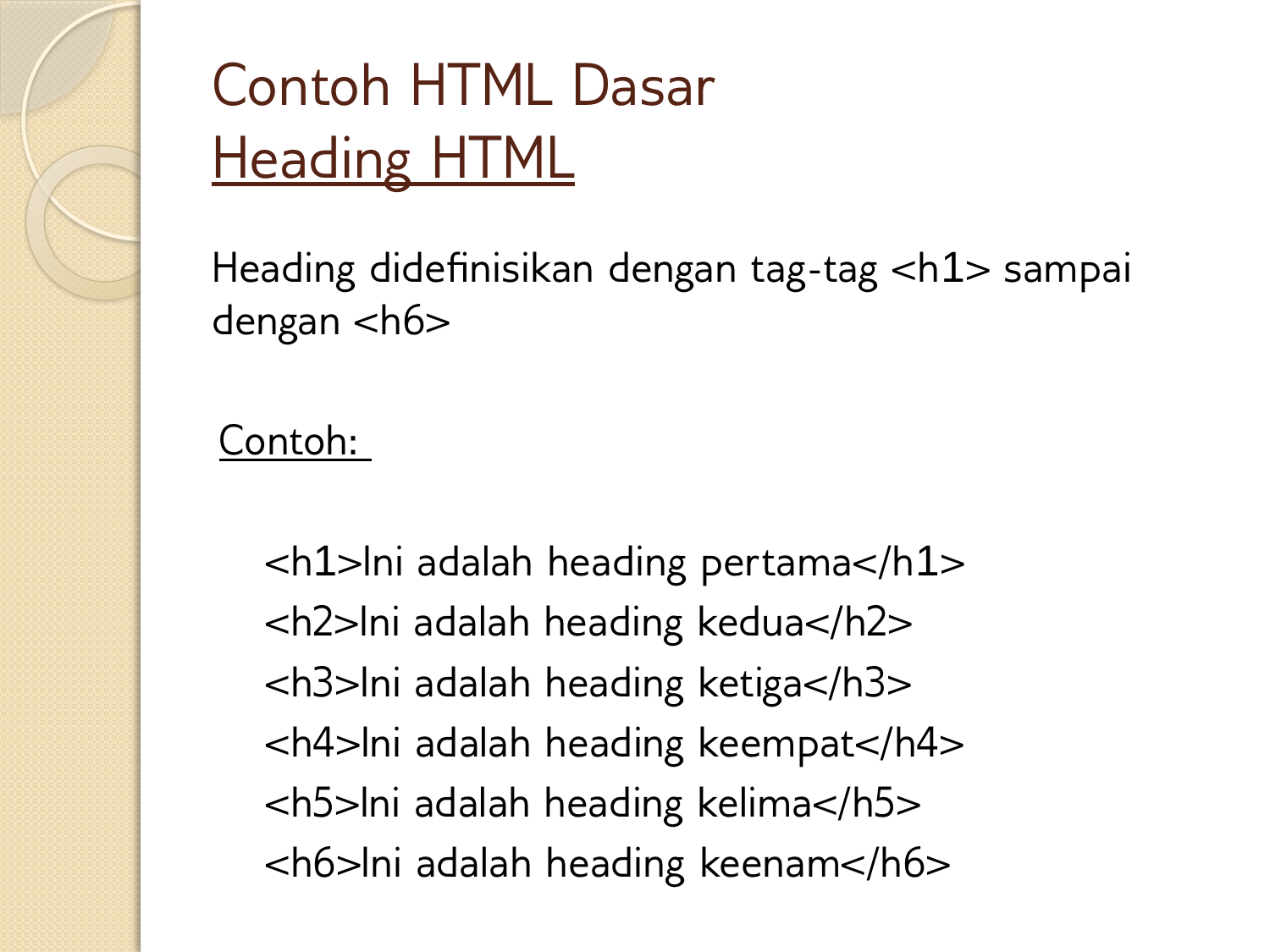

# Contoh HTML Dasar Heading HTML
Heading didefinisikan dengan tag-tag <h1> sampai dengan <h6>

Contoh:

<h1>Ini adalah heading pertama</h1>
<h2>Ini adalah heading kedua</h2>
<h3>Ini adalah heading ketiga</h3>
<h4>Ini adalah heading keempat</h4>
<h5>Ini adalah heading kelima</h5>
<h6>Ini adalah heading keenam</h6>